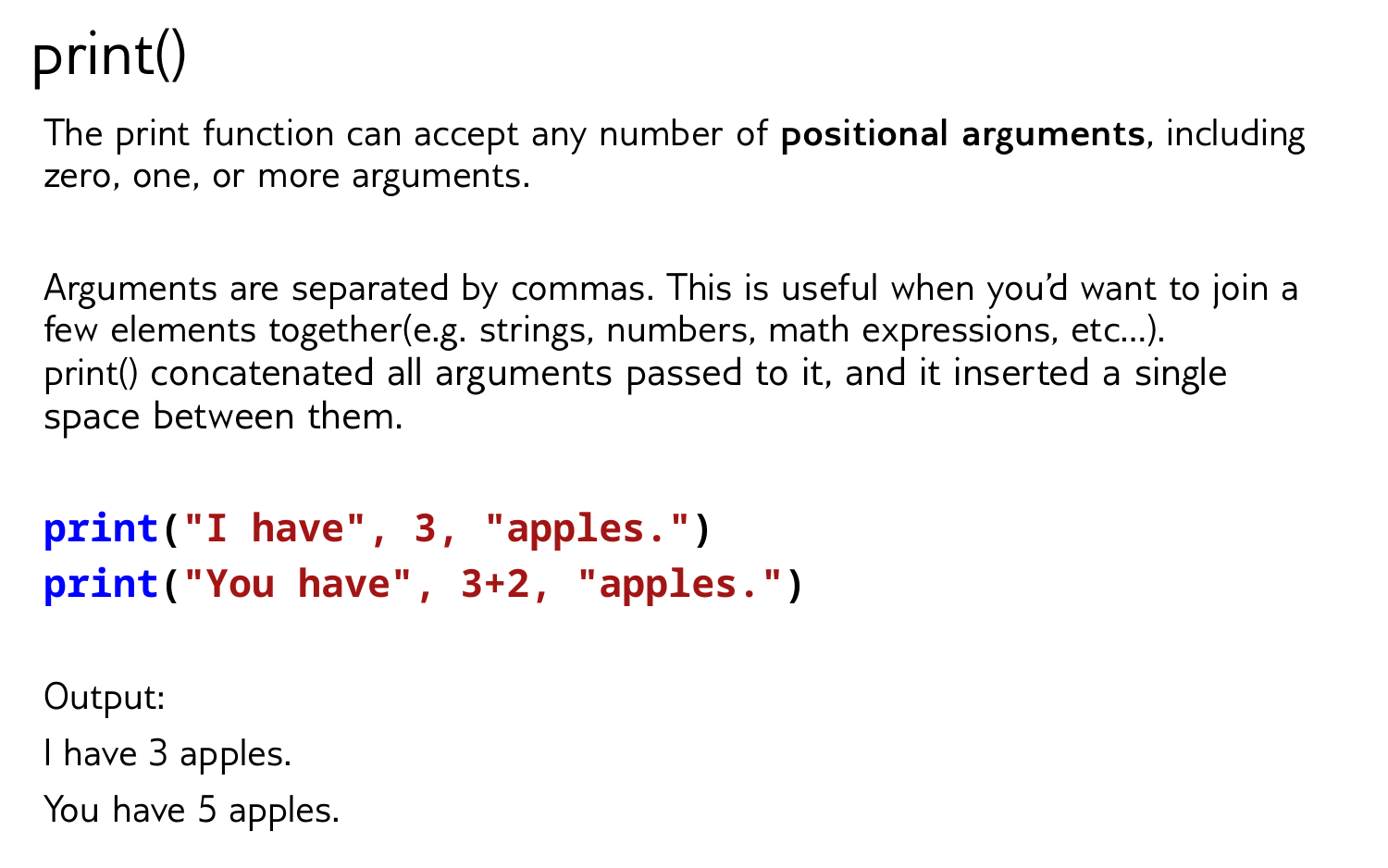

# print()
The print function can accept any number of positional arguments, including zero, one, or more arguments.

Arguments are separated by commas. This is useful when you’d want to join a few elements together(e.g. strings, numbers, math expressions, etc…). print() concatenated all arguments passed to it, and it inserted a single space between them.

print("I have", 3, "apples.")
print("You have", 3+2, "apples.")

Output:
I have 3 apples.
You have 5 apples.